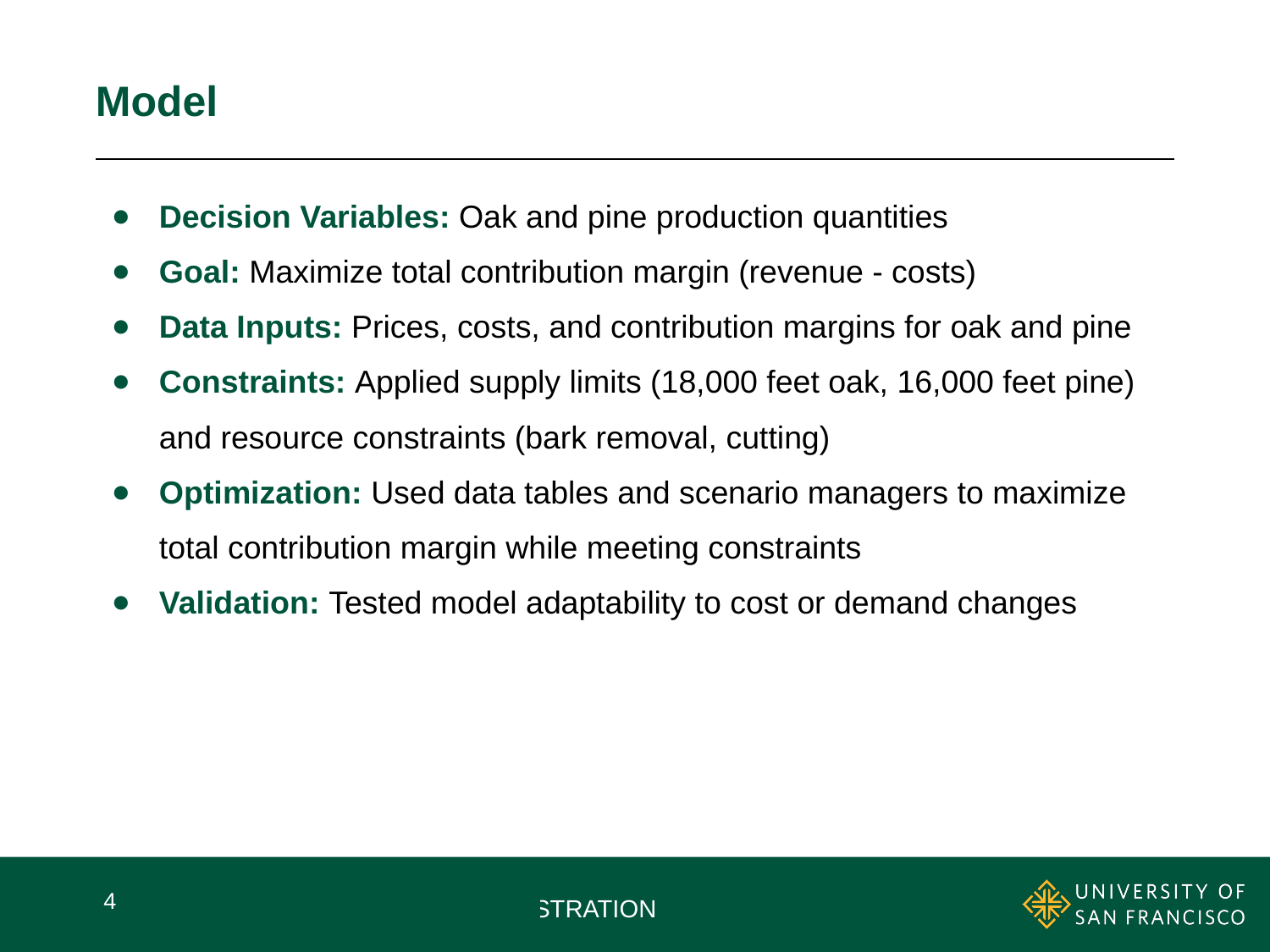

# Model
Decision Variables: Oak and pine production quantities
Goal: Maximize total contribution margin (revenue - costs)
Data Inputs: Prices, costs, and contribution margins for oak and pine
Constraints: Applied supply limits (18,000 feet oak, 16,000 feet pine) and resource constraints (bark removal, cutting)
Optimization: Used data tables and scenario managers to maximize total contribution margin while meeting constraints
Validation: Tested model adaptability to cost or demand changes
4